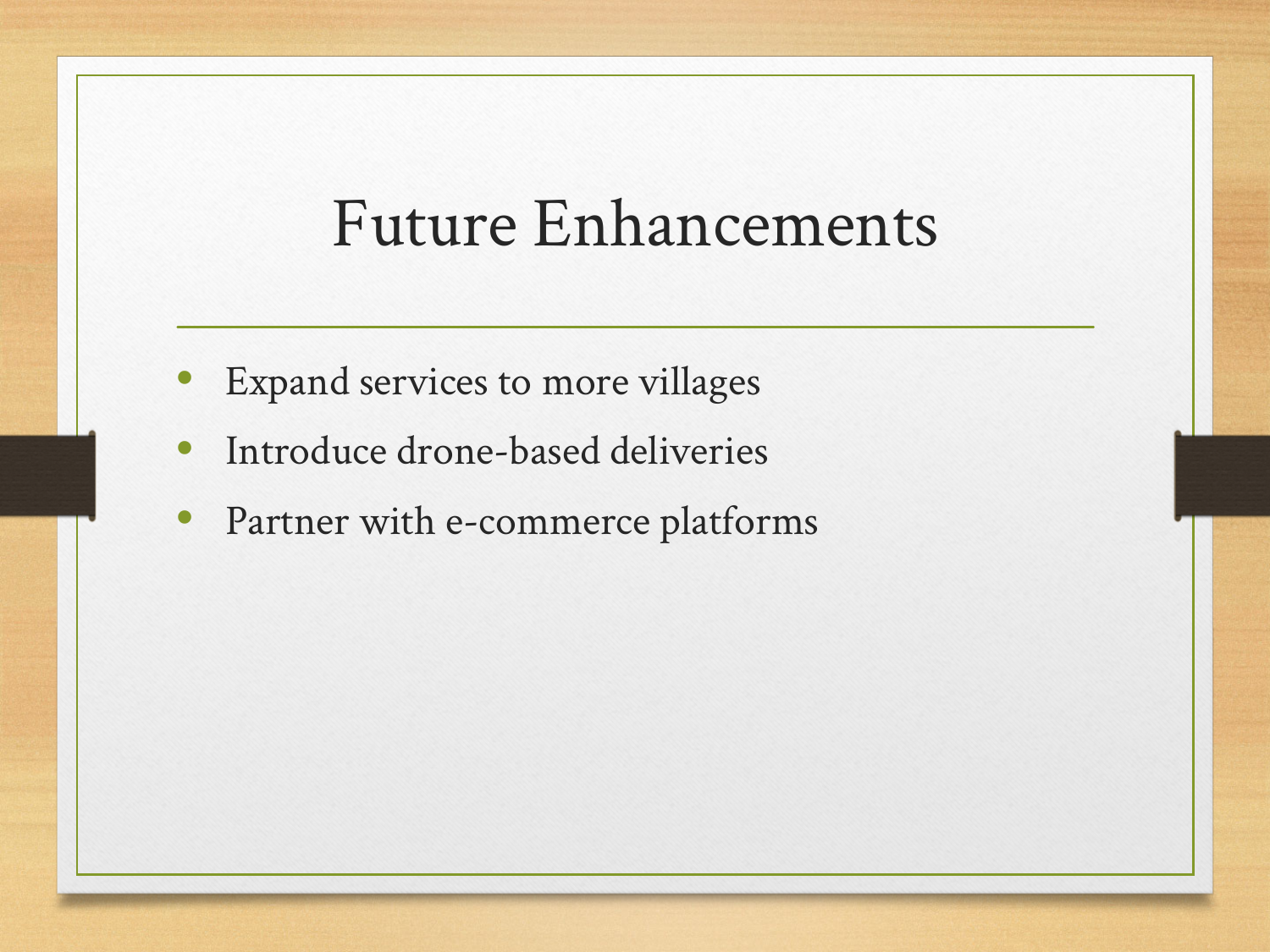

# Future Enhancements
 Expand services to more villages
 Introduce drone-based deliveries
 Partner with e-commerce platforms